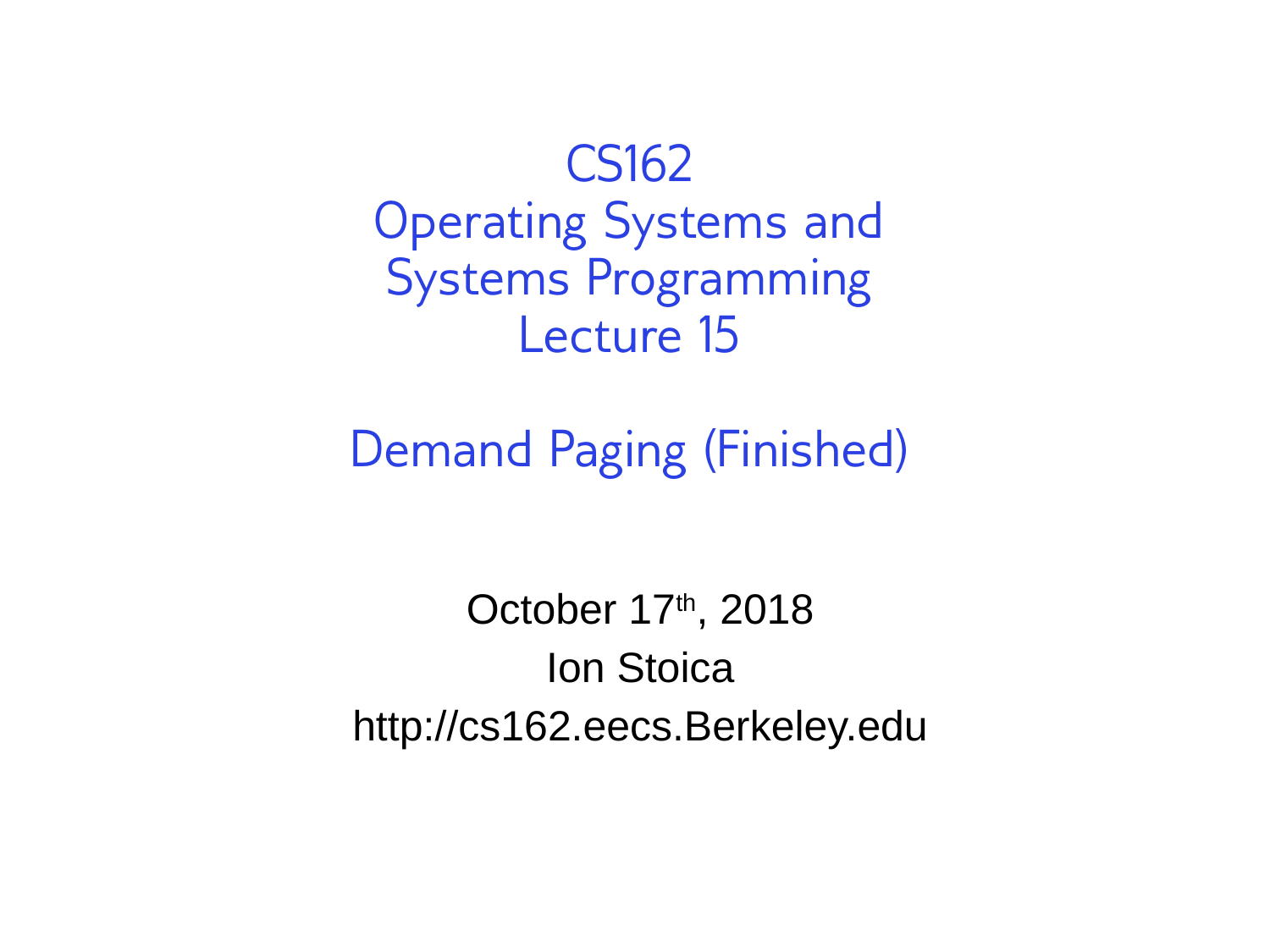

# CS162 Operating Systems and Systems Programming Lecture 15 Demand Paging (Finished)
October 17th, 2018
Ion Stoica
http://cs162.eecs.Berkeley.edu